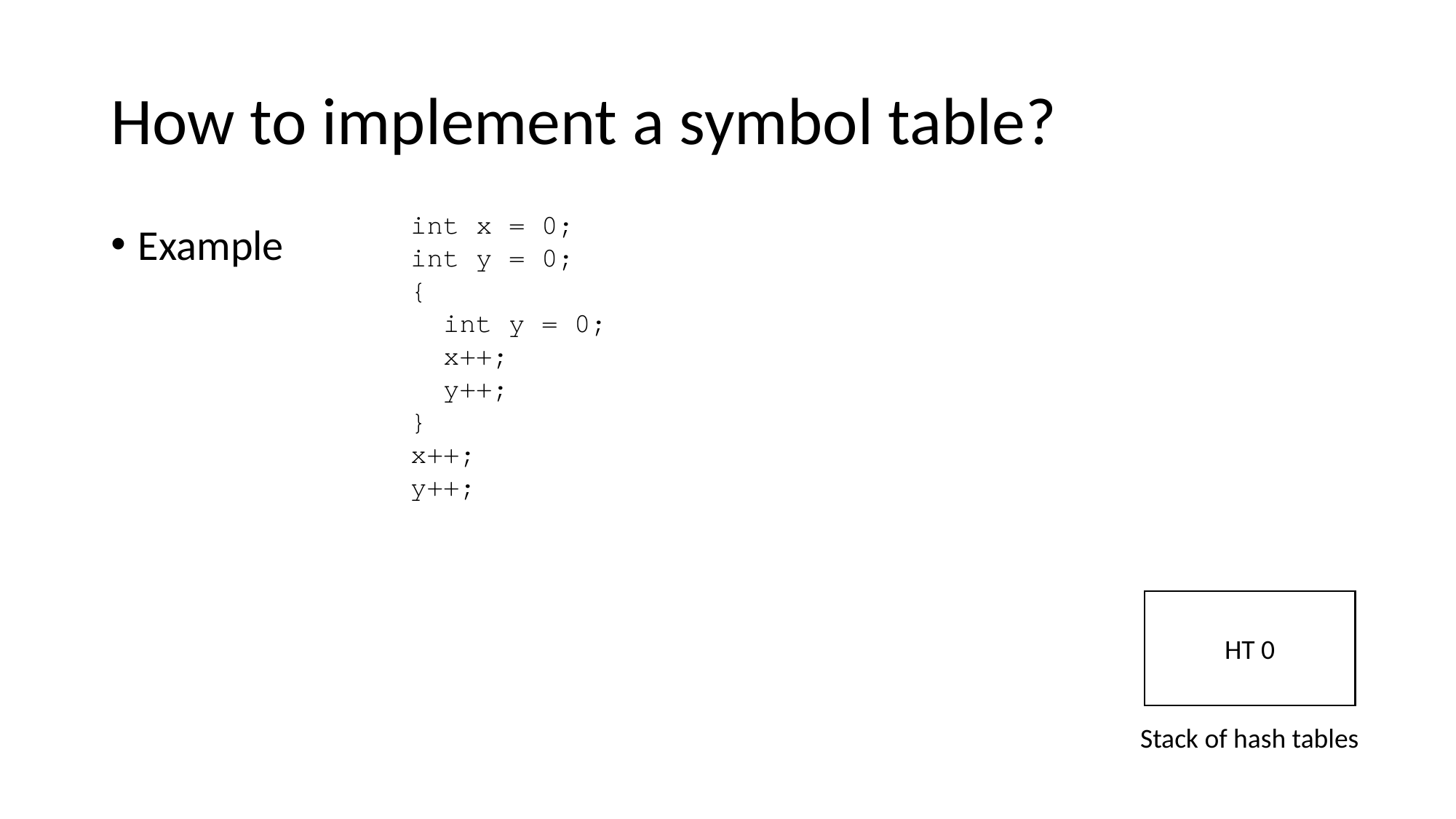

# How to implement a symbol table?
int x = 0;
int y = 0;
{
  int y = 0;
  x++;
  y++;
}
x++;
y++;
Example
HT 0
Stack of hash tables